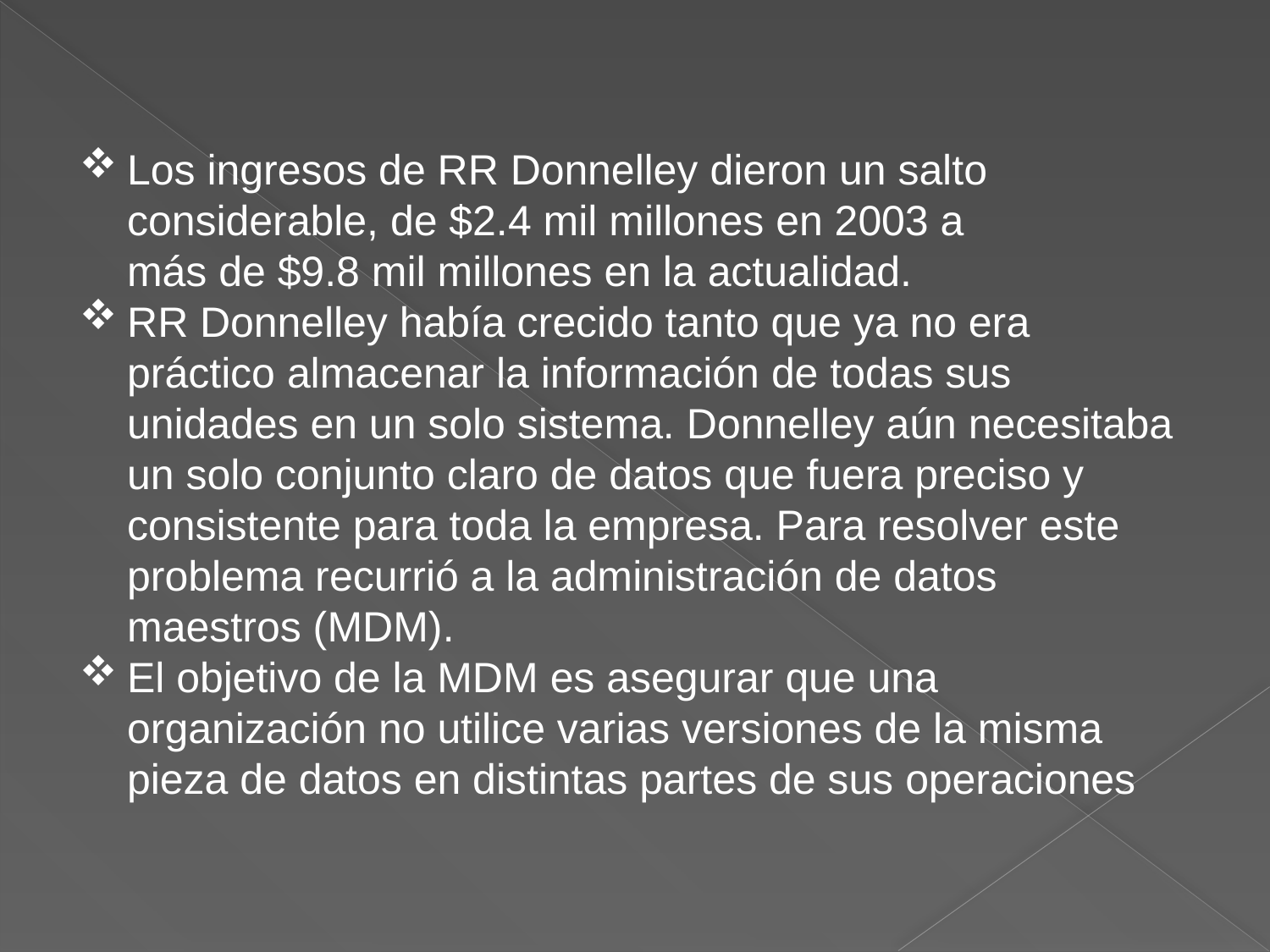

Los ingresos de RR Donnelley dieron un salto considerable, de $2.4 mil millones en 2003 a
    más de $9.8 mil millones en la actualidad.
RR Donnelley había crecido tanto que ya no era práctico almacenar la información de todas sus unidades en un solo sistema. Donnelley aún necesitaba un solo conjunto claro de datos que fuera preciso y consistente para toda la empresa. Para resolver este problema recurrió a la administración de datos maestros (MDM).
El objetivo de la MDM es asegurar que una organización no utilice varias versiones de la misma pieza de datos en distintas partes de sus operaciones